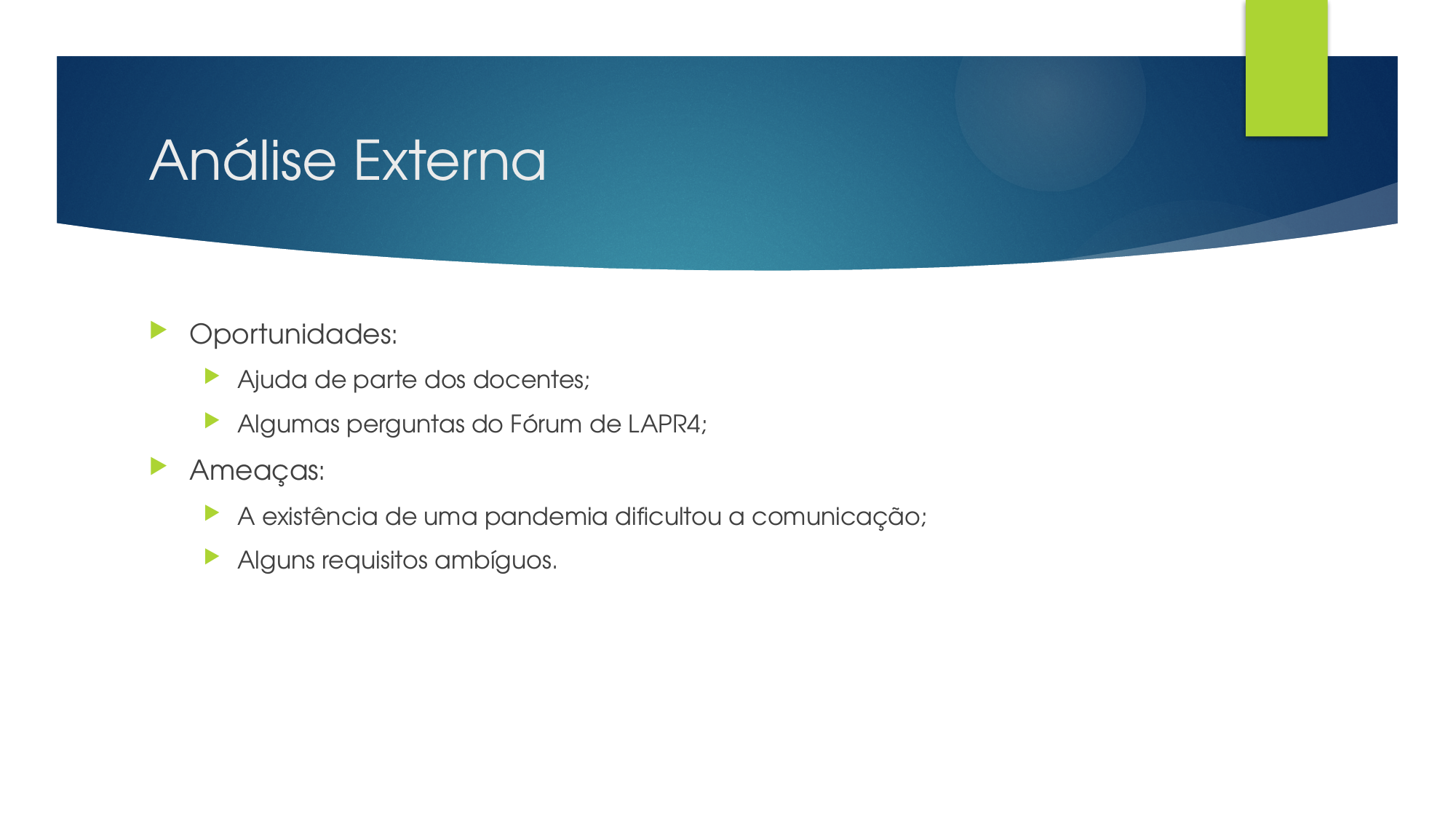

# Análise Externa
Oportunidades:
Ajuda de parte dos docentes;
Algumas perguntas do Fórum de LAPR4;
Ameaças:
A existência de uma pandemia dificultou a comunicação;
Alguns requisitos ambíguos.